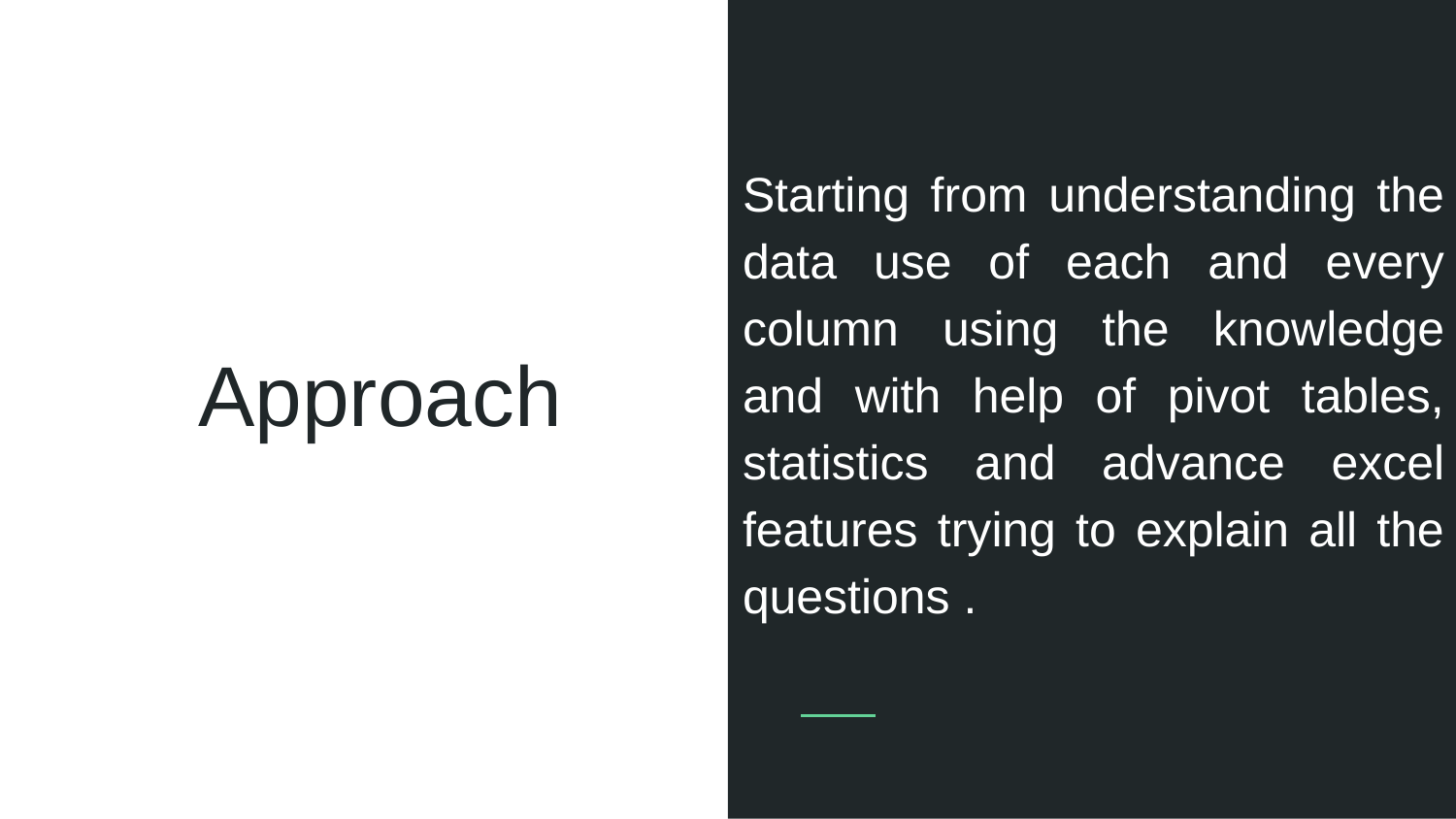

Starting from understanding the data use of each and every column using the knowledge and with help of pivot tables, statistics and advance excel features trying to explain all the questions .
# Approach